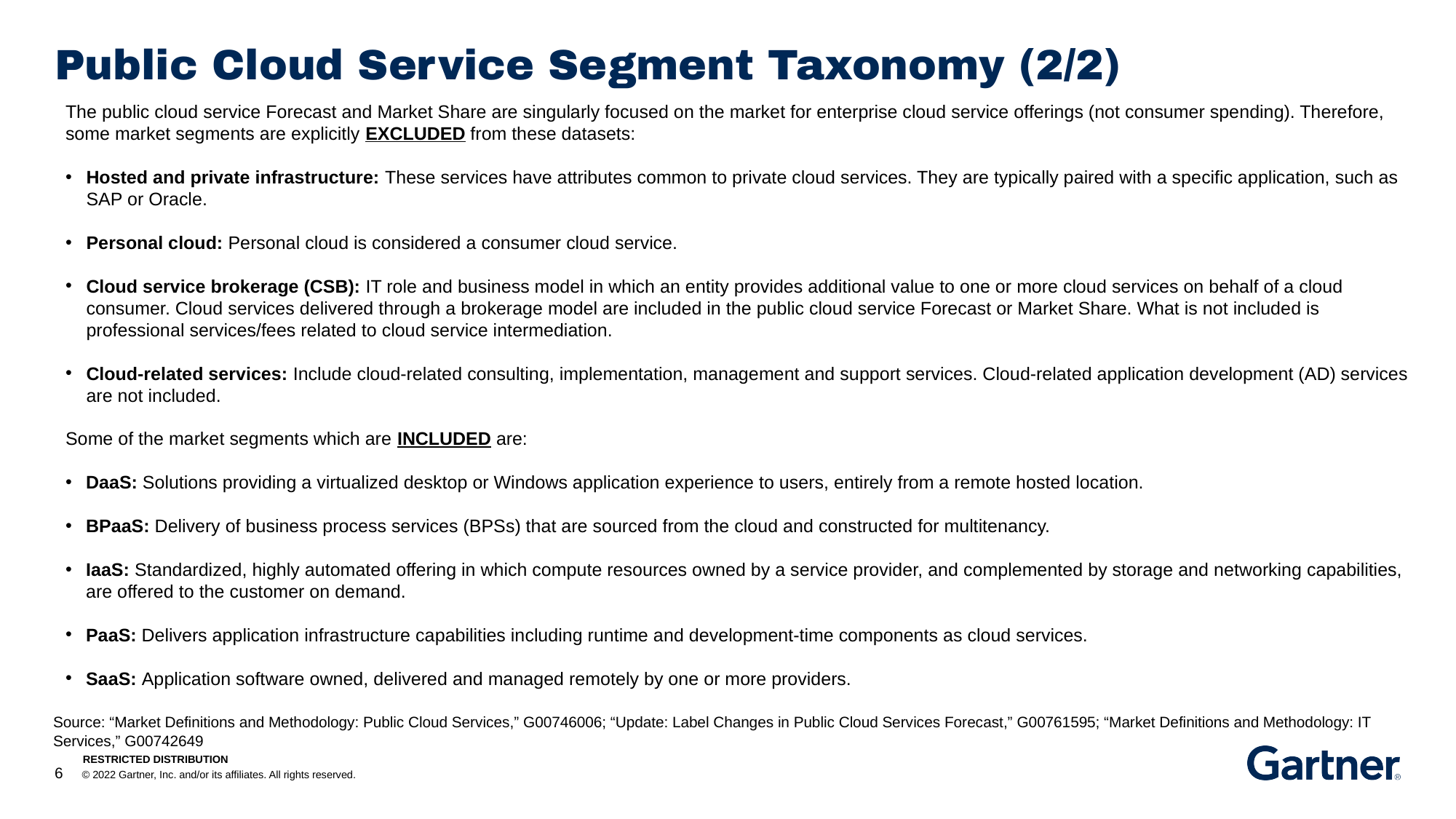

# Public Cloud Service Segment Taxonomy (2/2)
The public cloud service Forecast and Market Share are singularly focused on the market for enterprise cloud service offerings (not consumer spending). Therefore, some market segments are explicitly EXCLUDED from these datasets:

Hosted and private infrastructure: These services have attributes common to private cloud services. They are typically paired with a specific application, such as SAP or Oracle.

Personal cloud: Personal cloud is considered a consumer cloud service.

Cloud service brokerage (CSB): IT role and business model in which an entity provides additional value to one or more cloud services on behalf of a cloud consumer. Cloud services delivered through a brokerage model are included in the public cloud service Forecast or Market Share. What is not included is professional services/fees related to cloud service intermediation.

Cloud-related services: Include cloud-related consulting, implementation, management and support services. Cloud-related application development (AD) services are not included.

Some of the market segments which are INCLUDED are:

DaaS: Solutions providing a virtualized desktop or Windows application experience to users, entirely from a remote hosted location.

BPaaS: Delivery of business process services (BPSs) that are sourced from the cloud and constructed for multitenancy.

IaaS: Standardized, highly automated offering in which compute resources owned by a service provider, and complemented by storage and networking capabilities, are offered to the customer on demand.

PaaS: Delivers application infrastructure capabilities including runtime and development-time components as cloud services.

SaaS: Application software owned, delivered and managed remotely by one or more providers.
Source: “Market Definitions and Methodology: Public Cloud Services,” G00746006; “Update: Label Changes in Public Cloud Services Forecast,” G00761595; “Market Definitions and Methodology: IT Services,” G00742649